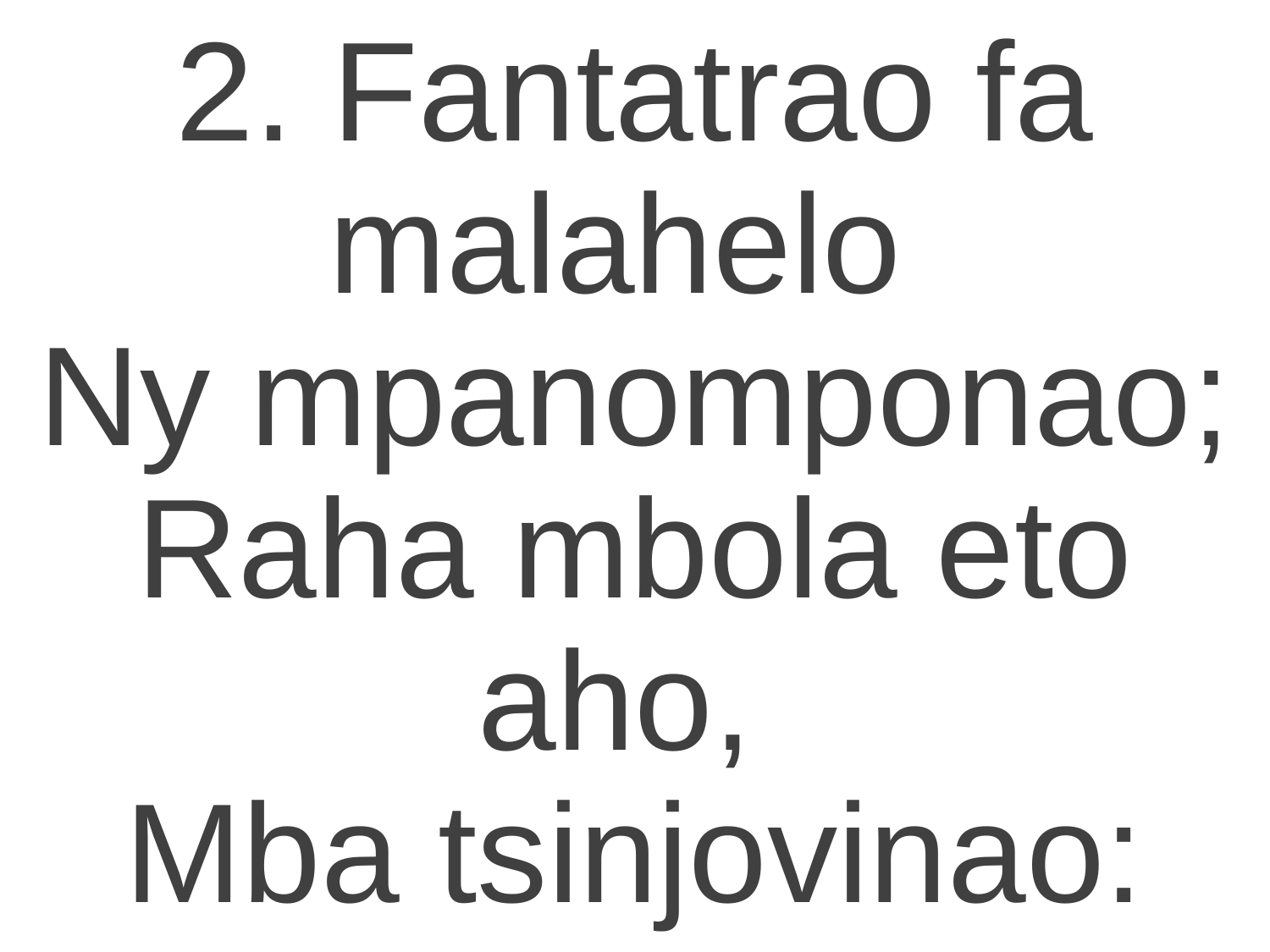

2. Fantatrao fa malahelo
Ny mpanomponao;
Raha mbola eto aho,
Mba tsinjovinao: